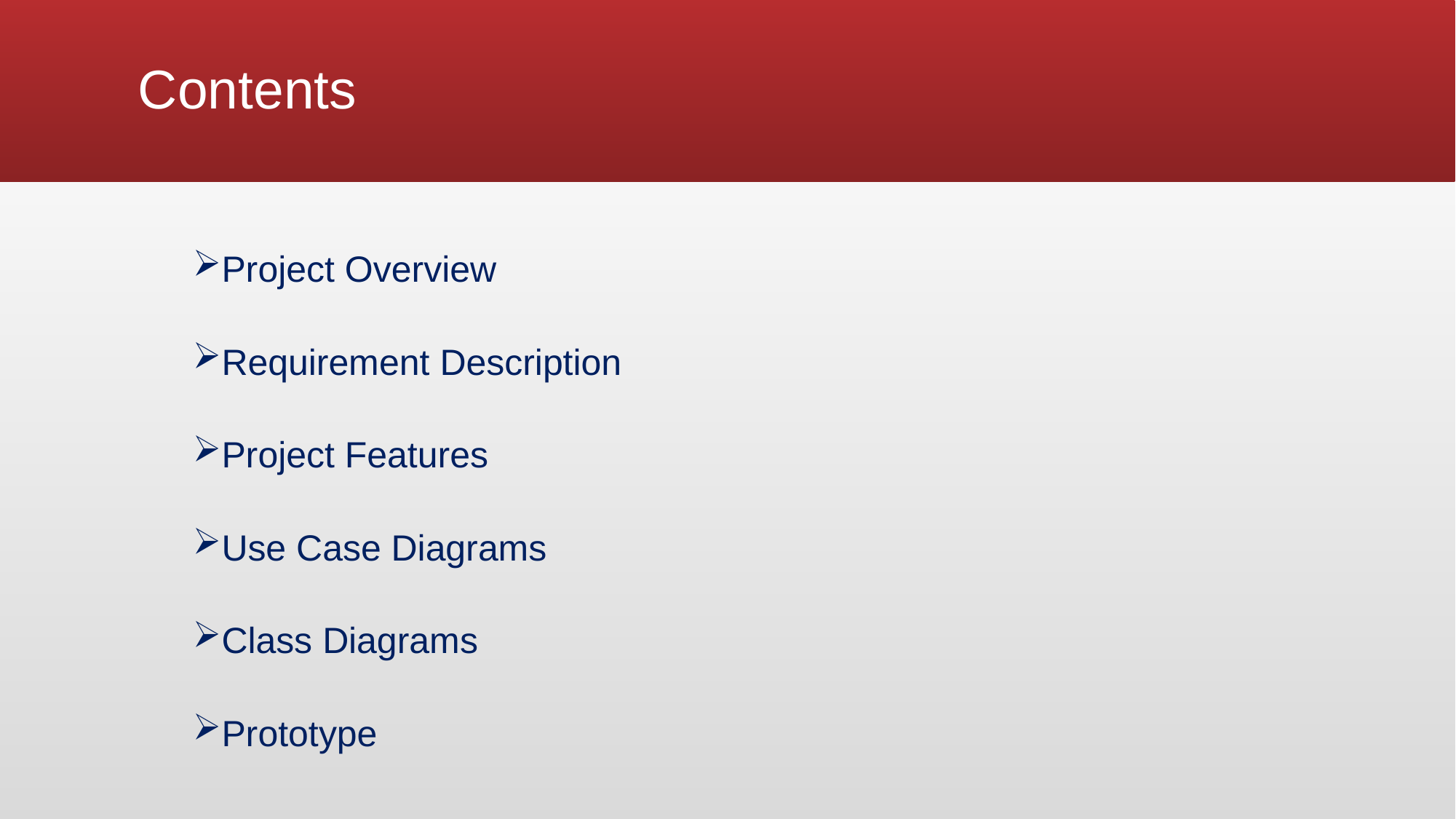

# Contents
Project Overview
Requirement Description
Project Features
Use Case Diagrams
Class Diagrams
Prototype